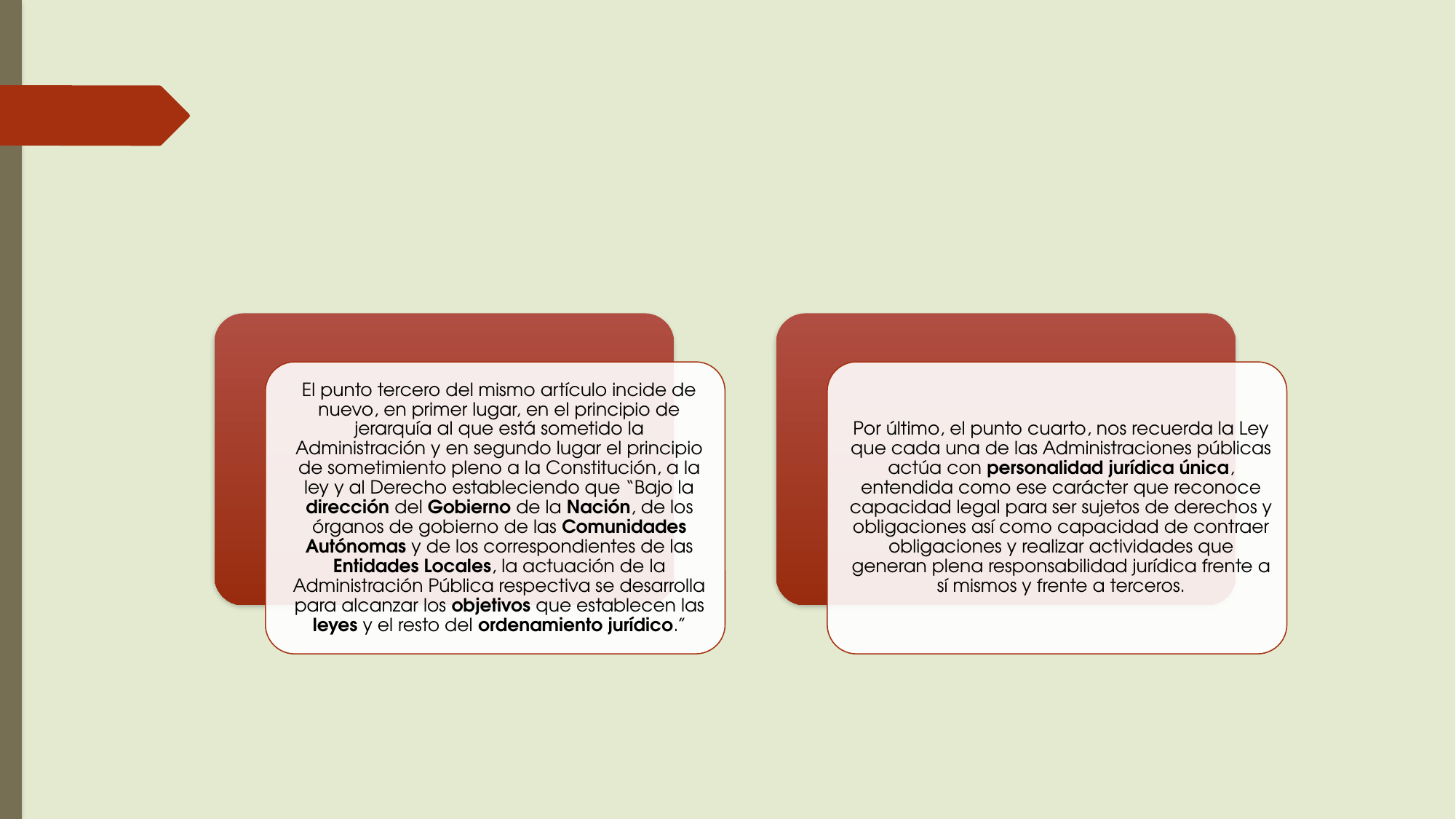

El punto tercero del mismo artículo incide de nuevo, en primer lugar, en el principio de jerarquía al que está sometido la Administración y en segundo lugar el principio de sometimiento pleno a la Constitución, a la ley y al Derecho estableciendo que “Bajo la dirección del Gobierno de la Nación, de los órganos de gobierno de las Comunidades Autónomas y de los correspondientes de las Entidades Locales, la actuación de la Administración Pública respectiva se desarrolla para alcanzar los objetivos que establecen las leyes y el resto del ordenamiento jurídico.”
Por último, el punto cuarto, nos recuerda la Ley que cada una de las Administraciones públicas actúa con personalidad jurídica única, entendida como ese carácter que reconoce capacidad legal para ser sujetos de derechos y obligaciones así como capacidad de contraer obligaciones y realizar actividades que generan plena responsabilidad jurídica frente a sí mismos y frente a terceros.